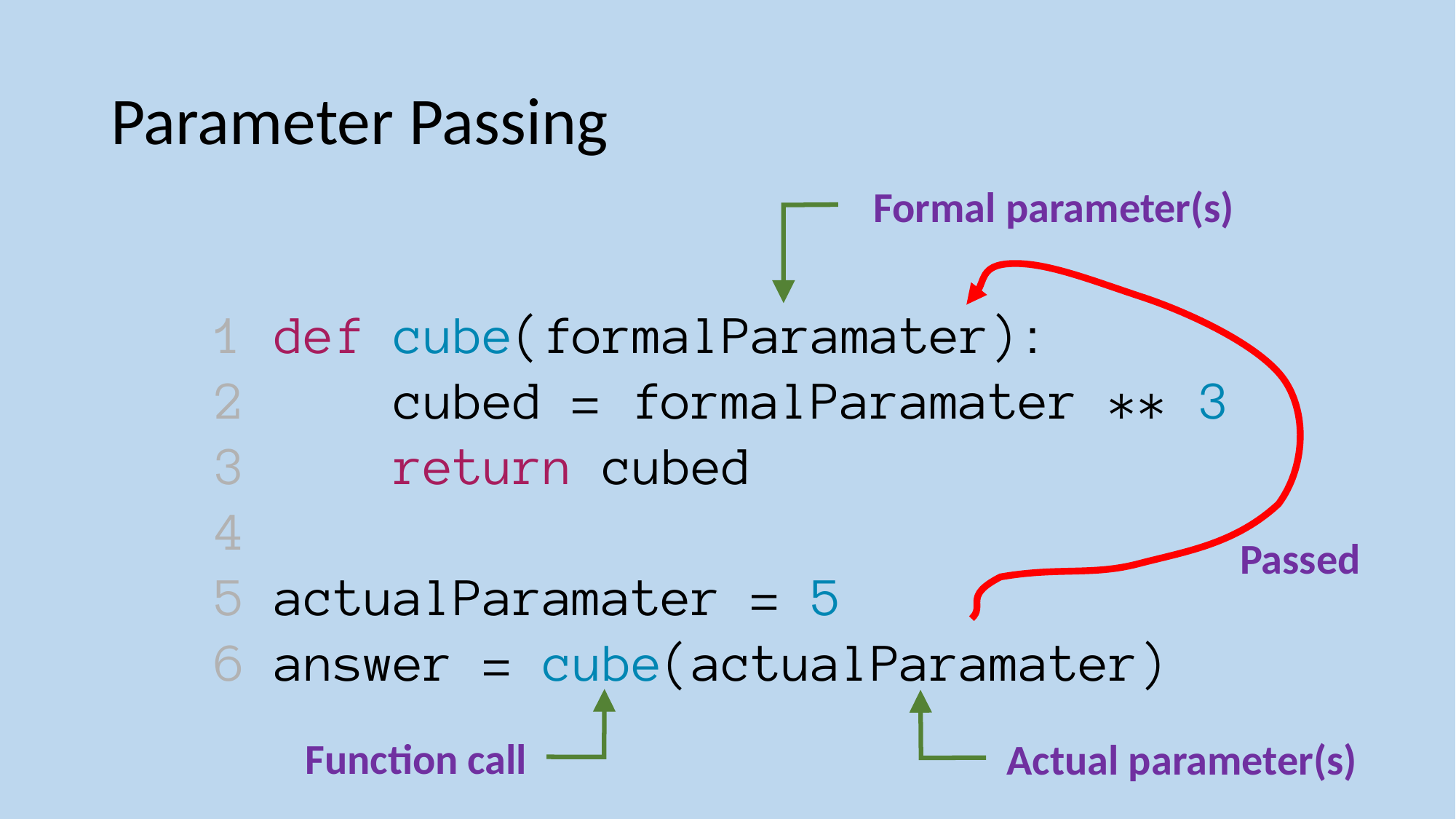

# Parameter Passing
Formal parameter(s)

1 def cube(formalParamater):
2     cubed = formalParamater ** 3
3     return cubed
4
5 actualParamater = 5
6 answer = cube(actualParamater)
Passed
Function call
Actual parameter(s)